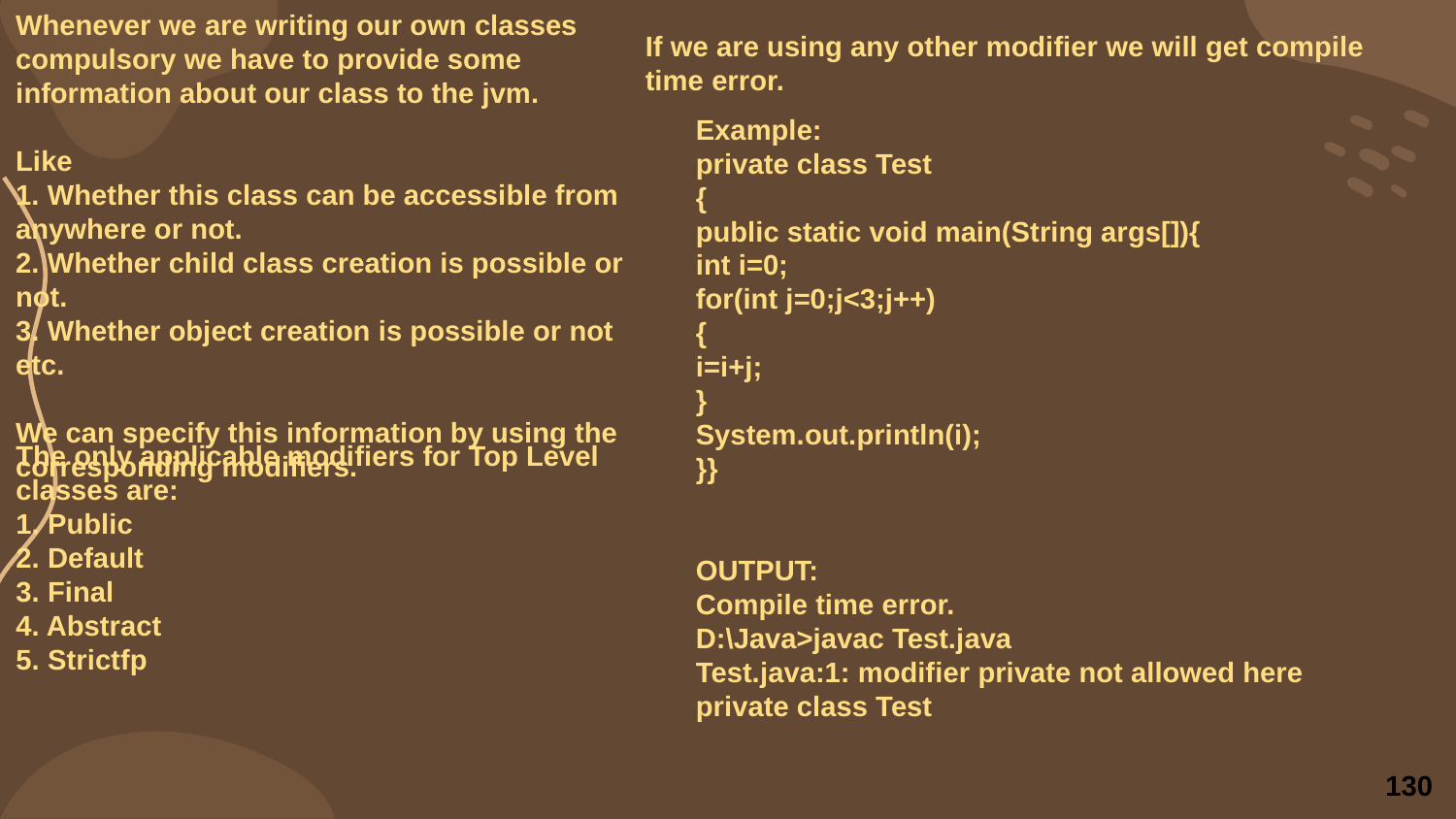

Whenever we are writing our own classes compulsory we have to provide some
information about our class to the jvm.

Like
1. Whether this class can be accessible from anywhere or not.
2. Whether child class creation is possible or not.
3. Whether object creation is possible or not etc.

We can specify this information by using the corresponding modifiers.
If we are using any other modifier we will get compile time error.
Example:
private class Test
{
public static void main(String args[]){
int i=0;
for(int j=0;j<3;j++)
{
i=i+j;
}
System.out.println(i);
}}

OUTPUT:
Compile time error.
D:\Java>javac Test.java
Test.java:1: modifier private not allowed here
private class Test
The only applicable modifiers for Top Level classes are:
1. Public
2. Default
3. Final
4. Abstract
5. Strictfp
130